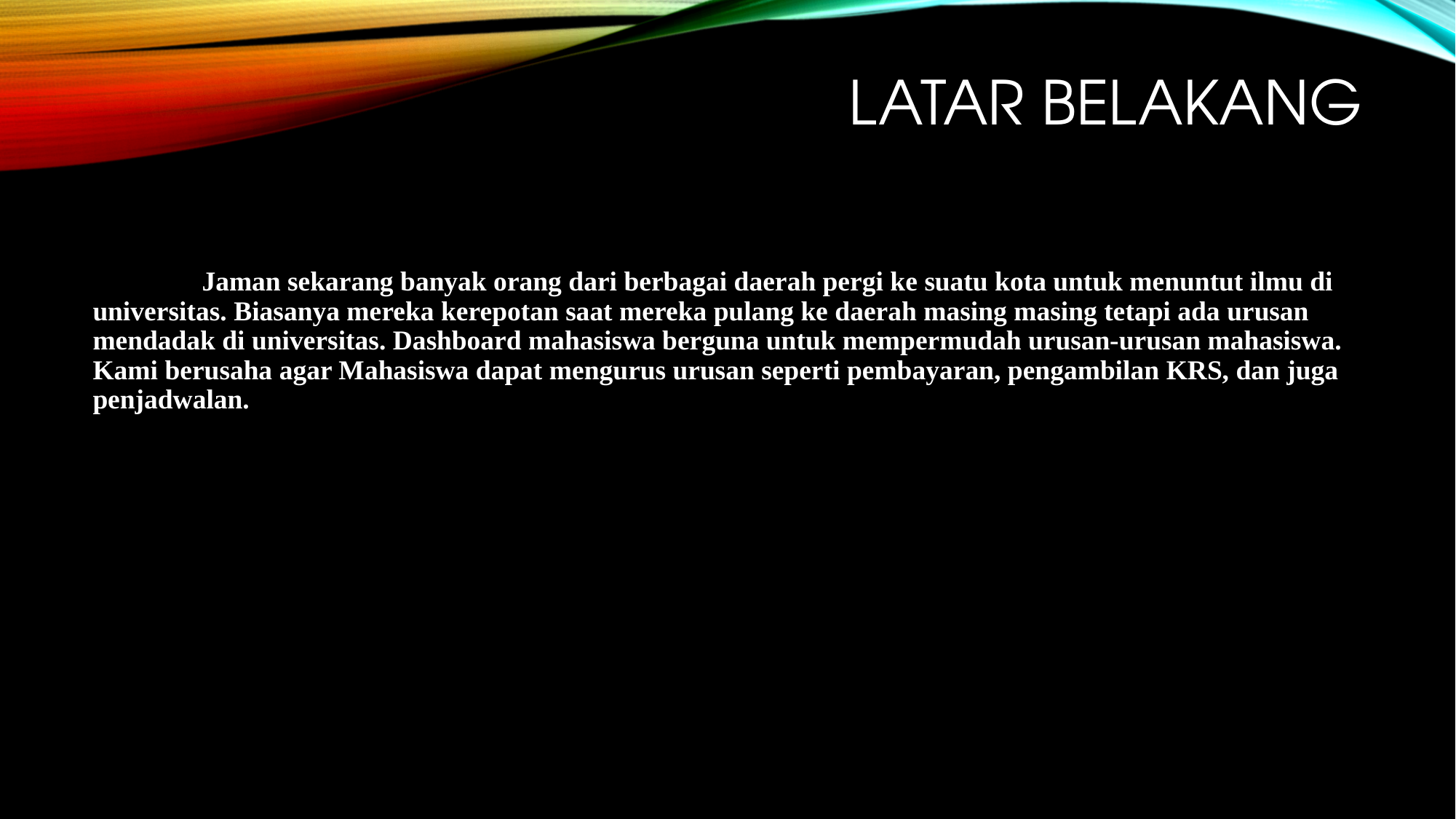

# Latar Belakang
	Jaman sekarang banyak orang dari berbagai daerah pergi ke suatu kota untuk menuntut ilmu di universitas. Biasanya mereka kerepotan saat mereka pulang ke daerah masing masing tetapi ada urusan mendadak di universitas. Dashboard mahasiswa berguna untuk mempermudah urusan-urusan mahasiswa. Kami berusaha agar Mahasiswa dapat mengurus urusan seperti pembayaran, pengambilan KRS, dan juga penjadwalan.